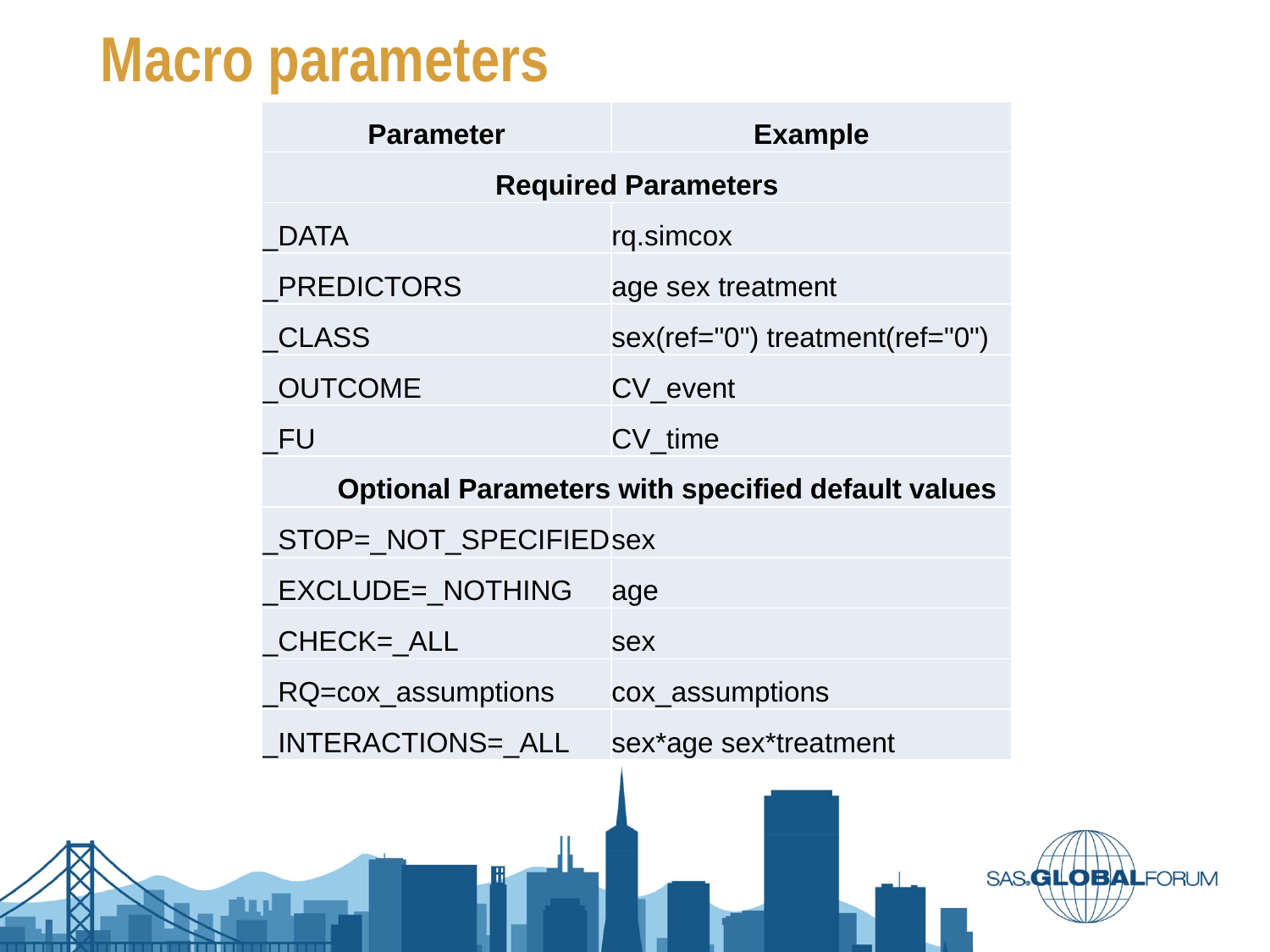

# Macro parameters
| Parameter | Example |
| --- | --- |
| Required Parameters |  |
| \_DATA | rq.simcox |
| \_PREDICTORS | age sex treatment |
| \_CLASS | sex(ref="0") treatment(ref="0") |
| \_OUTCOME | CV\_event |
| \_FU | CV\_time |
| Optional Parameters with specified default values |  |
| \_STOP=\_NOT\_SPECIFIED | sex |
| \_EXCLUDE=\_NOTHING | age |
| \_CHECK=\_ALL | sex |
| \_RQ=cox\_assumptions | cox\_assumptions |
| \_INTERACTIONS=\_ALL | sex\*age sex\*treatment |